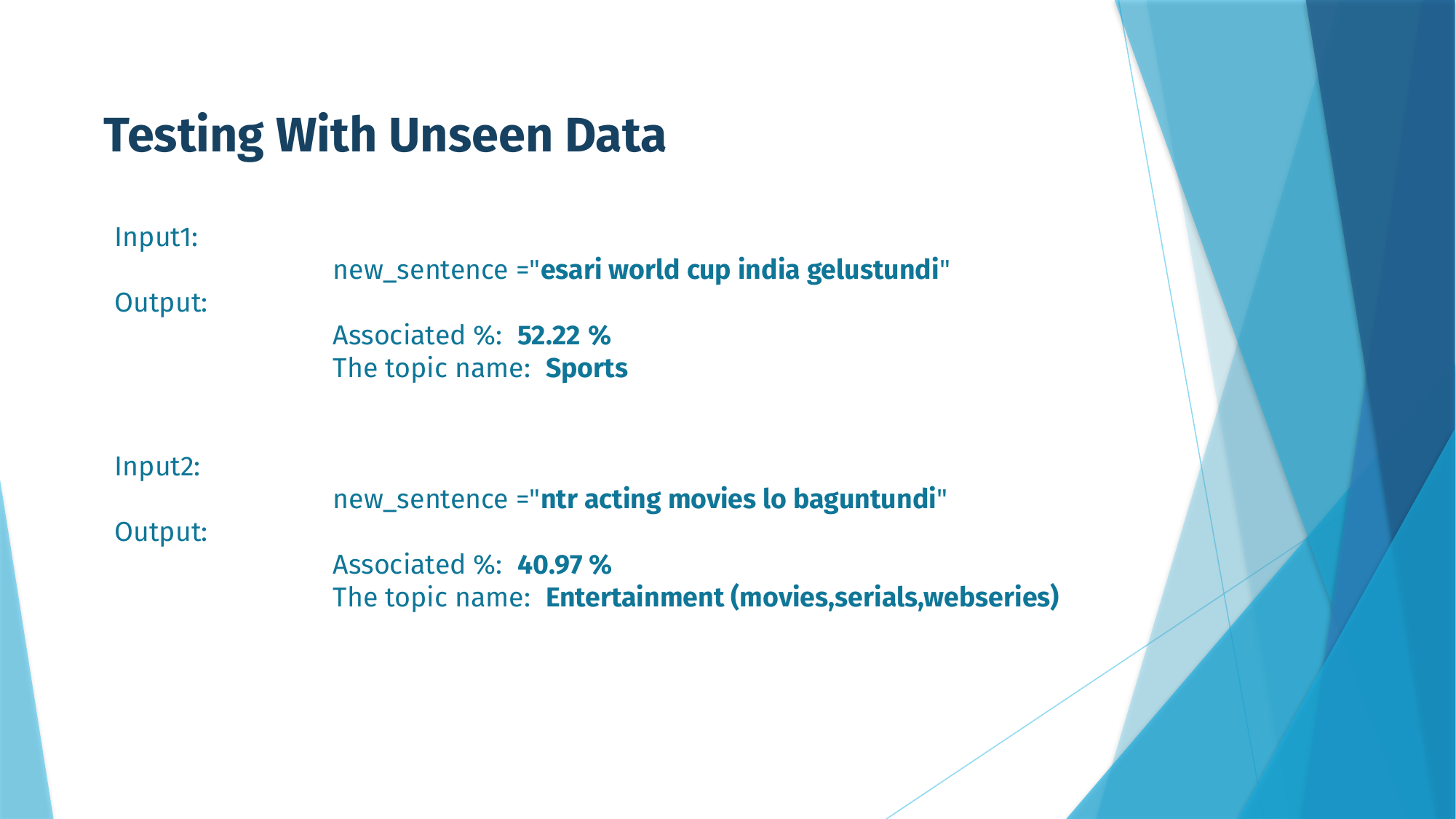

Testing With Unseen Data
Input1:
		new_sentence ="esari world cup india gelustundi"
Output:
		Associated %:  52.22 %
		The topic name:  Sports

Input2:
		new_sentence ="ntr acting movies lo baguntundi"
Output:
		Associated %:  40.97 %
		The topic name:  Entertainment (movies,serials,webseries)